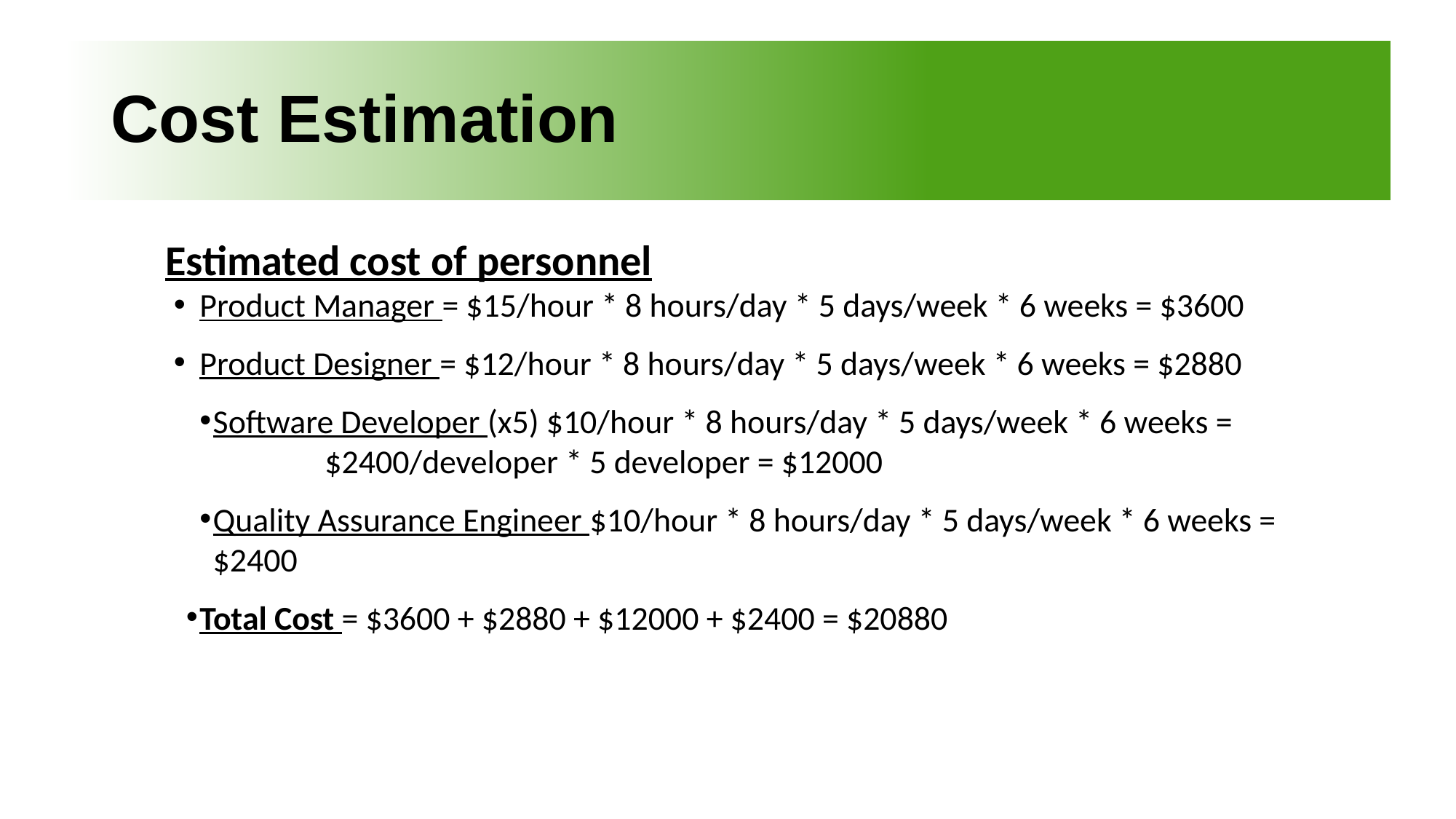

# Cost Estimation
Estimated cost of personnel
Product Manager = $15/hour * 8 hours/day * 5 days/week * 6 weeks = $3600
Product Designer = $12/hour * 8 hours/day * 5 days/week * 6 weeks = $2880
Software Developer (x5) $10/hour * 8 hours/day * 5 days/week * 6 weeks =                              $2400/developer * 5 developer = $12000
Quality Assurance Engineer $10/hour * 8 hours/day * 5 days/week * 6 weeks = $2400
Total Cost = $3600 + $2880 + $12000 + $2400 = $20880